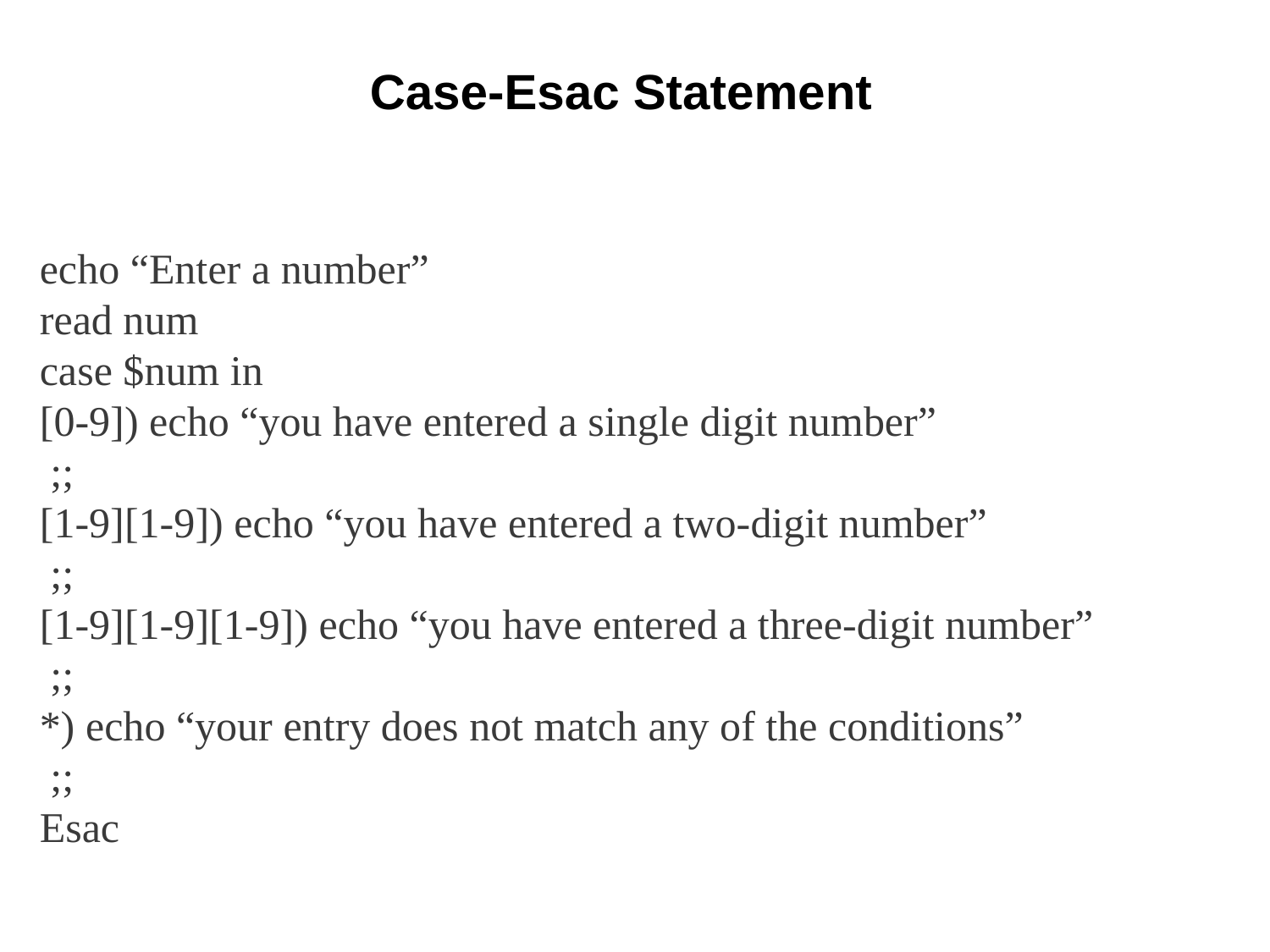

# Case-Esac Statement
echo “Enter a number”
read num
case $num in
[0-9]) echo “you have entered a single digit number”
 ;;
[1-9][1-9]) echo “you have entered a two-digit number”
 ;;
[1-9][1-9][1-9]) echo “you have entered a three-digit number”
 ;;
*) echo “your entry does not match any of the conditions”
 ;;
Esac